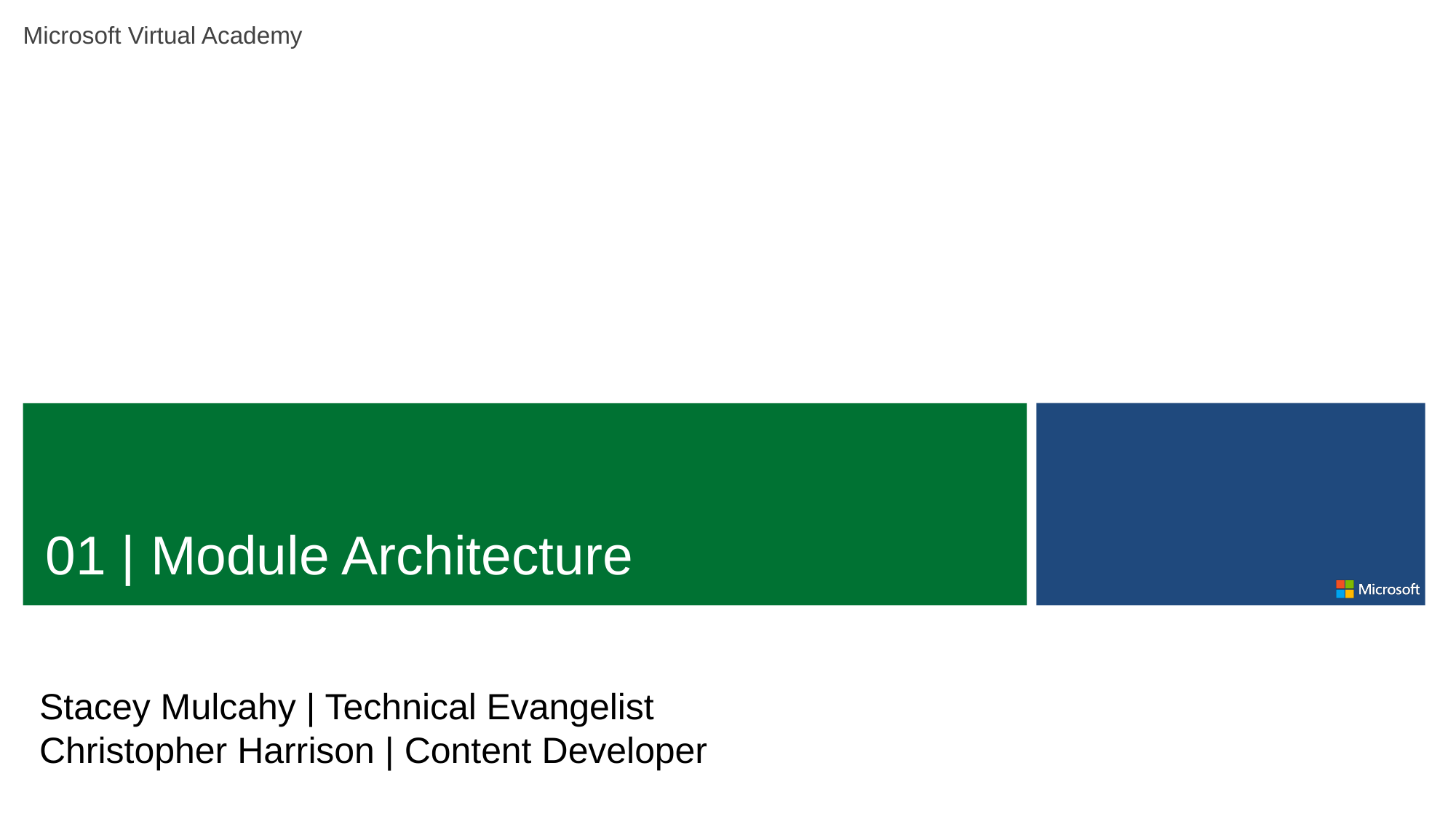

01 | Module Architecture
Stacey Mulcahy | Technical Evangelist
Christopher Harrison | Content Developer